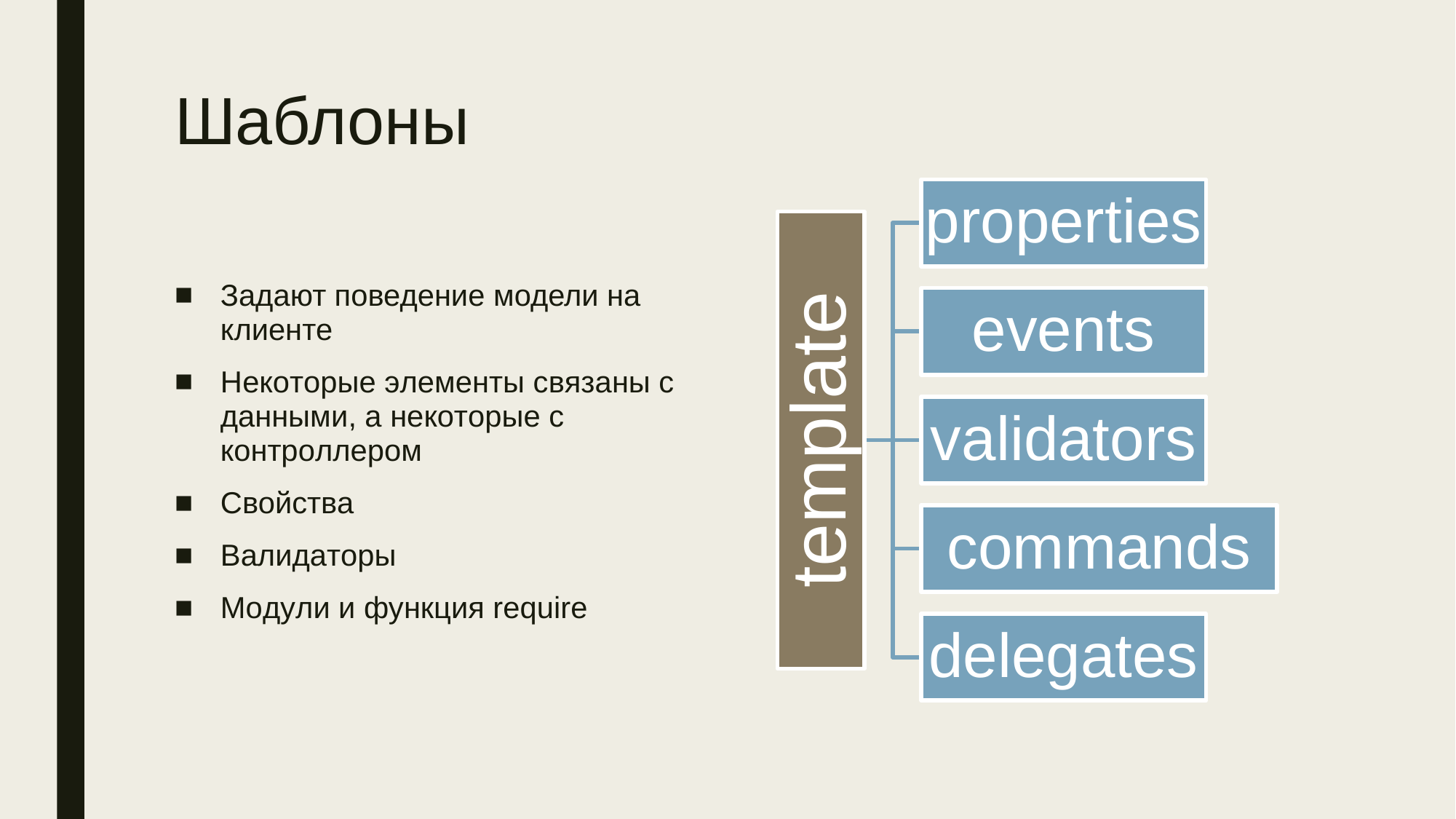

# Шаблоны

template
properties
events
validators
commands
delegates
Задают поведение модели на клиенте
Некоторые элементы связаны с данными, а некоторые с контроллером
Свойства
Валидаторы
Модули и функция require